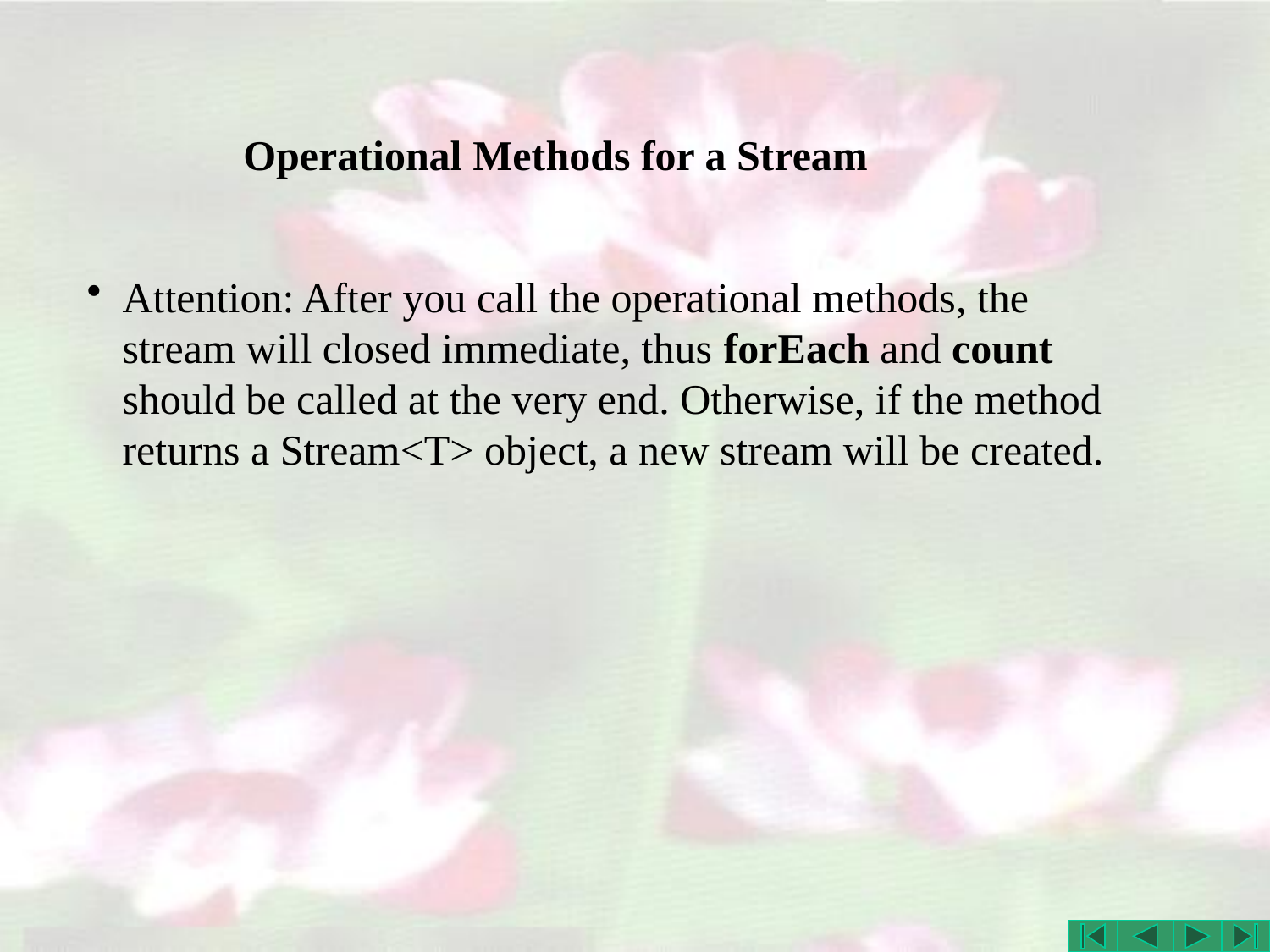

# Operational Methods for a Stream
Attention: After you call the operational methods, the stream will closed immediate, thus forEach and count should be called at the very end. Otherwise, if the method returns a Stream<T> object, a new stream will be created.